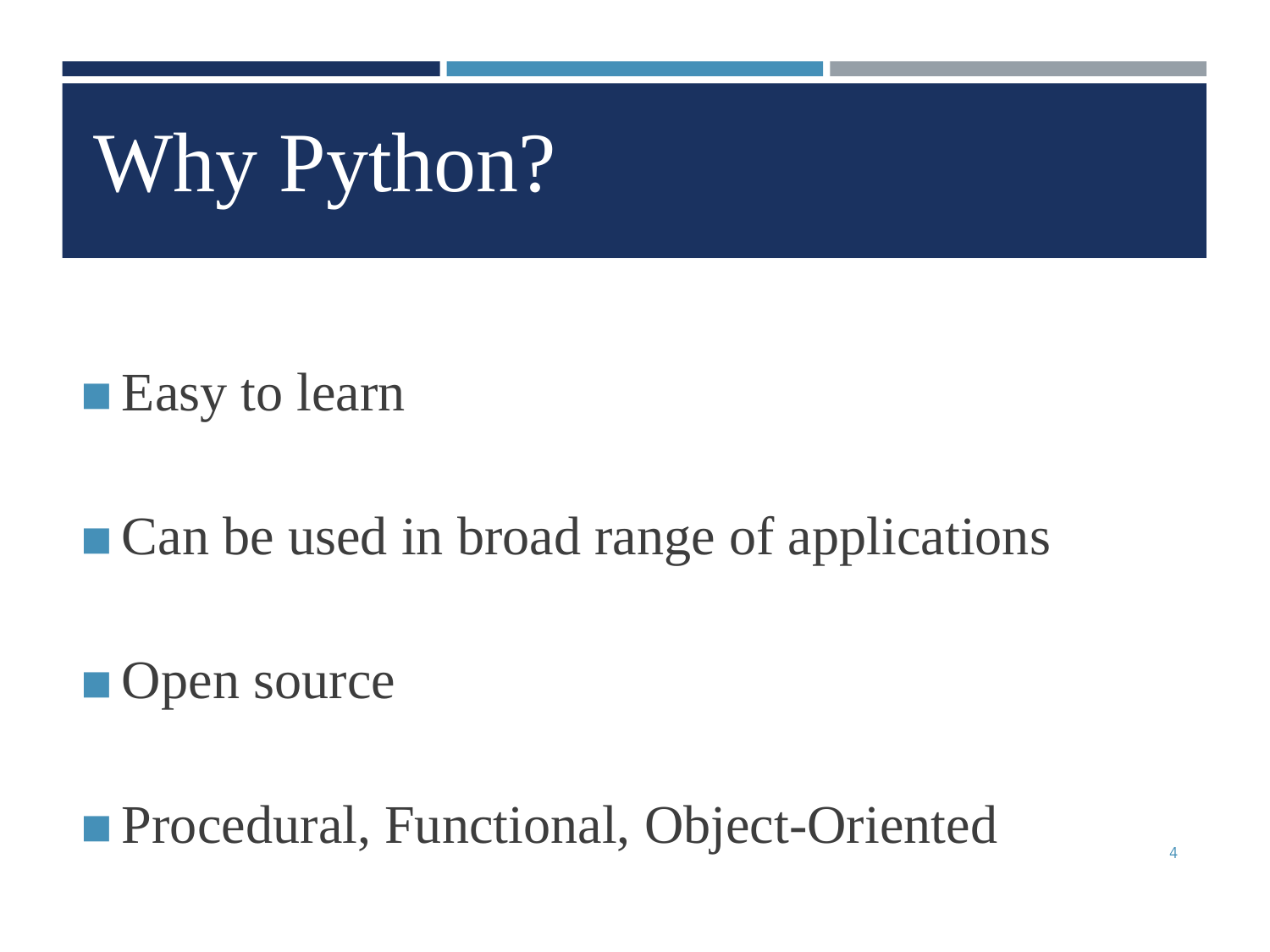

Why Python?
Easy to learn
Can be used in broad range of applications
Open source
Procedural, Functional, Object-Oriented

4